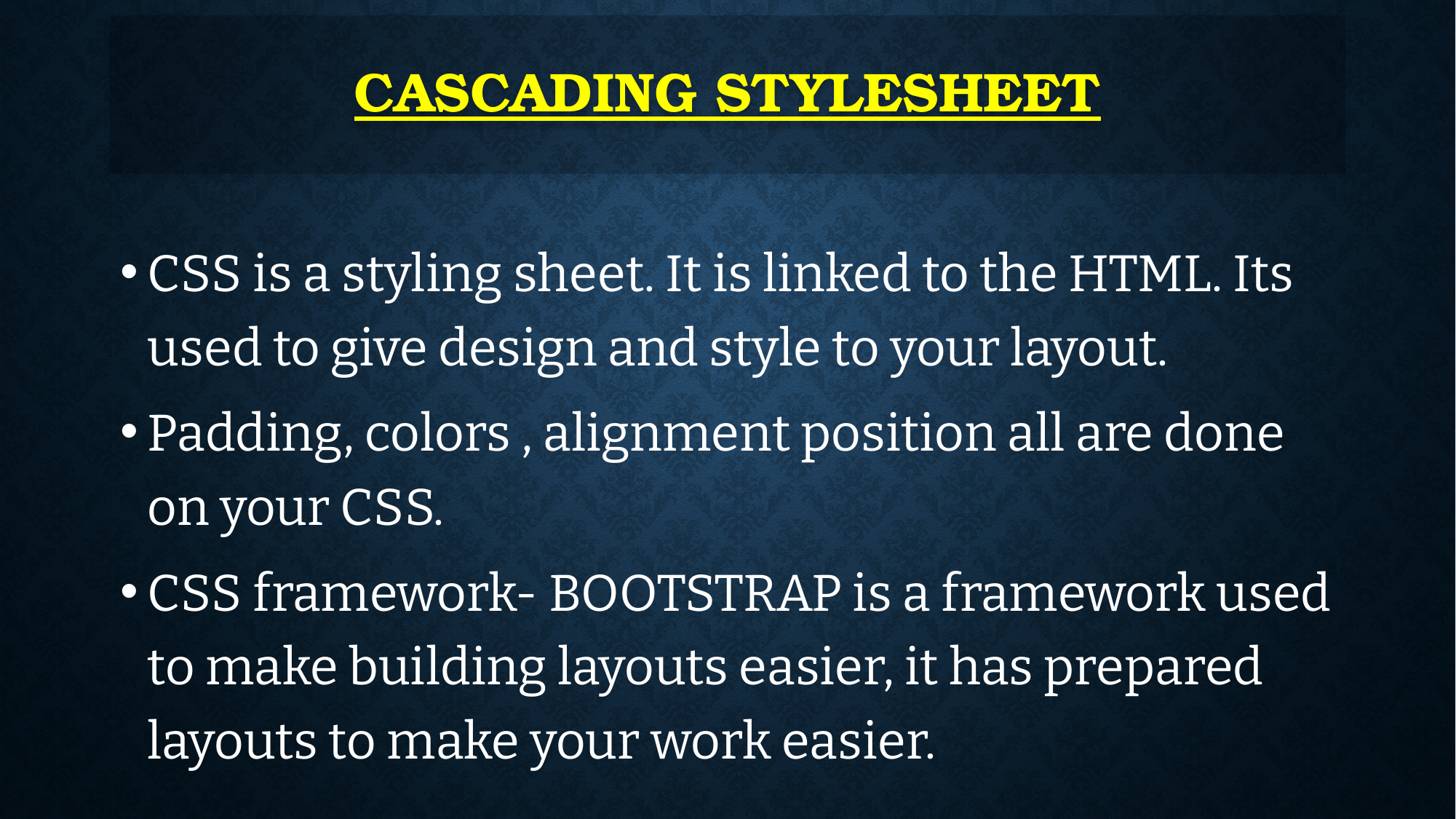

# CASCADING STYLESHEET
CSS is a styling sheet. It is linked to the HTML. Its used to give design and style to your layout.
Padding, colors , alignment position all are done on your CSS.
CSS framework- BOOTSTRAP is a framework used to make building layouts easier, it has prepared layouts to make your work easier.